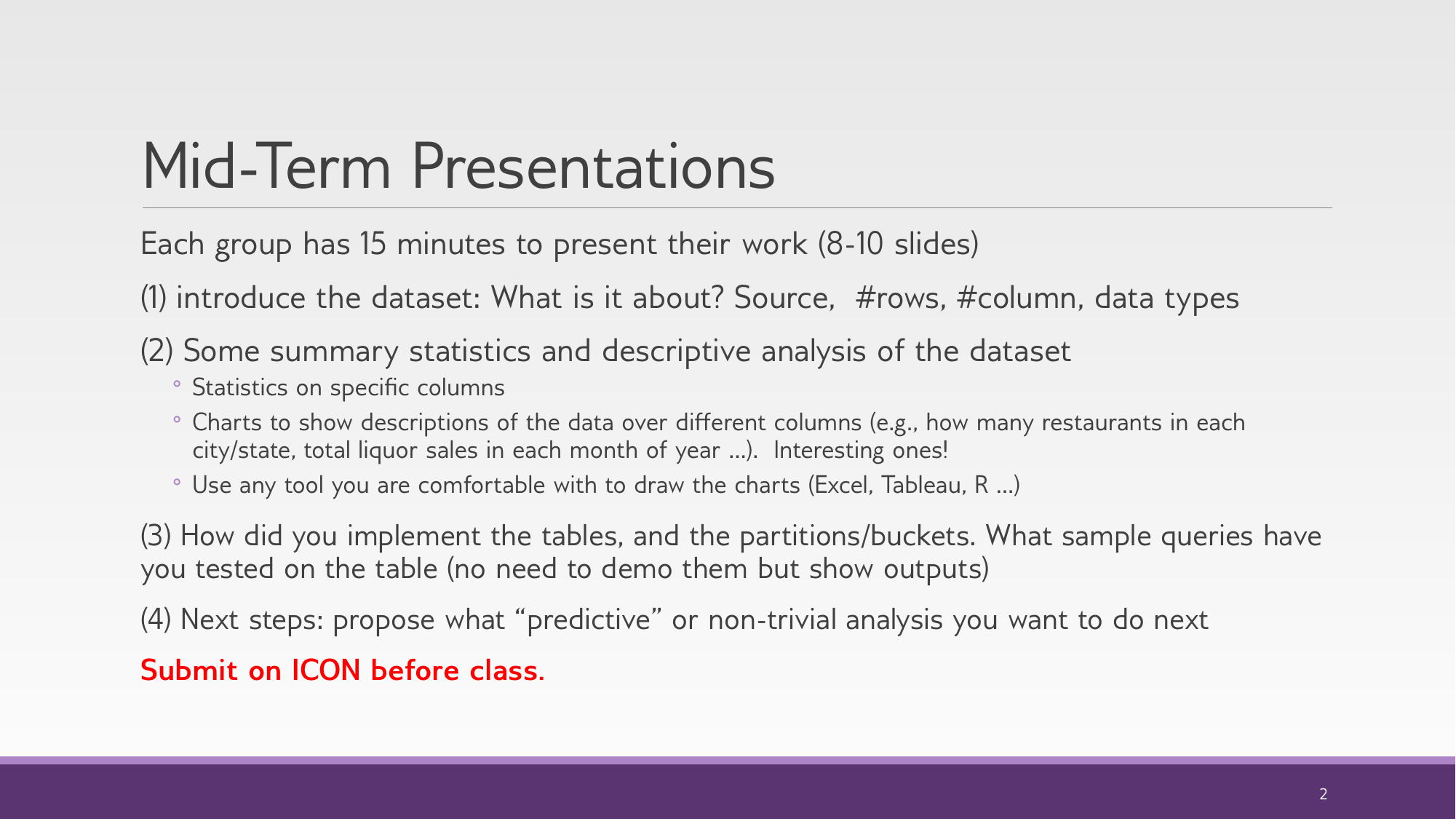

# Mid-Term Presentations
Each group has 15 minutes to present their work (8-10 slides)
(1) introduce the dataset: What is it about? Source,  #rows, #column, data types
(2) Some summary statistics and descriptive analysis of the dataset
Statistics on specific columns
Charts to show descriptions of the data over different columns (e.g., how many restaurants in each city/state, total liquor sales in each month of year …).  Interesting ones!
Use any tool you are comfortable with to draw the charts (Excel, Tableau, R …)
(3) How did you implement the tables, and the partitions/buckets. What sample queries have you tested on the table (no need to demo them but show outputs)
(4) Next steps: propose what “predictive” or non-trivial analysis you want to do next
Submit on ICON before class.
2